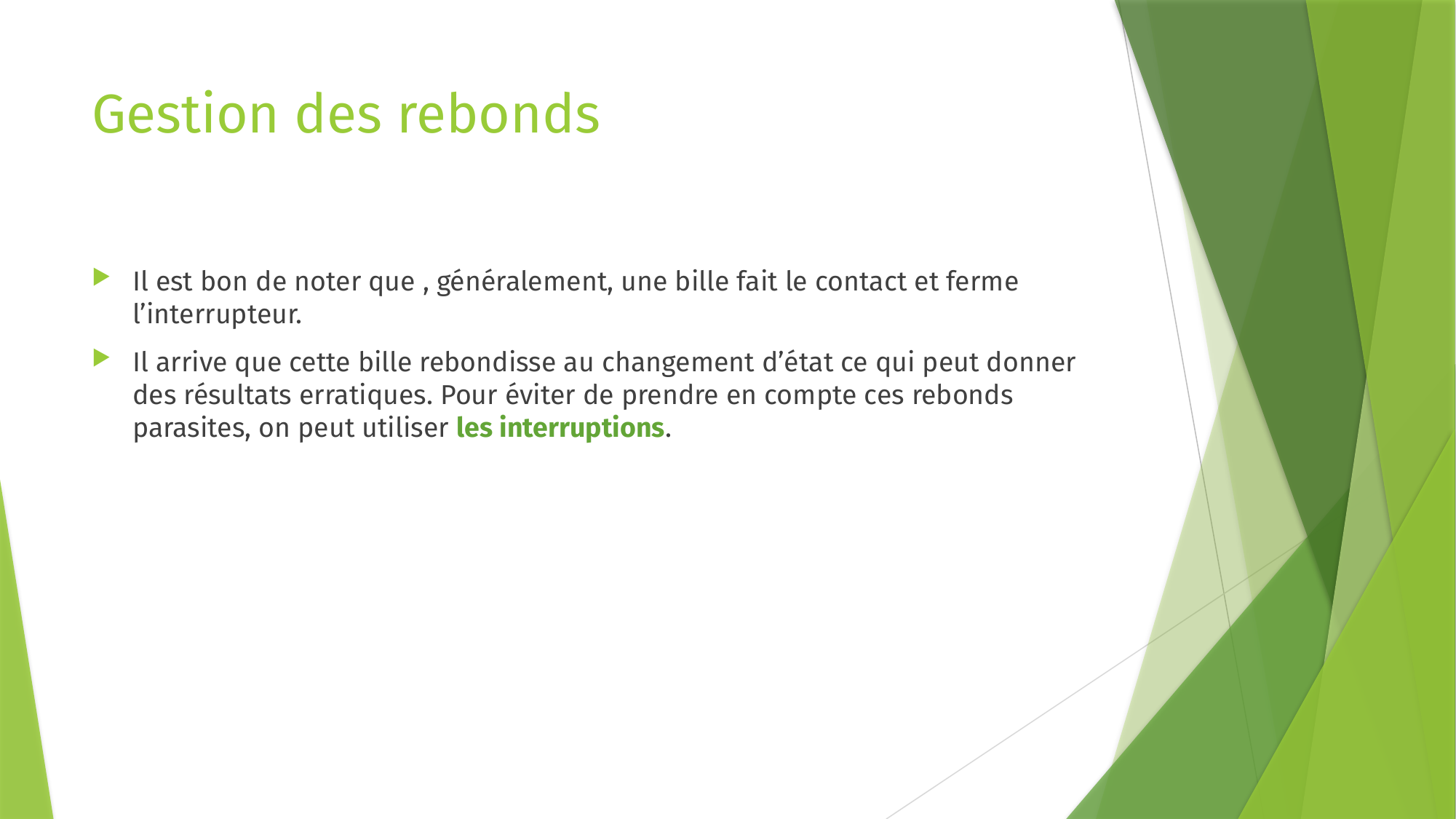

# Gestion des rebonds
Il est bon de noter que , généralement, une bille fait le contact et ferme l’interrupteur.
Il arrive que cette bille rebondisse au changement d’état ce qui peut donner des résultats erratiques. Pour éviter de prendre en compte ces rebonds parasites, on peut utiliser les interruptions.